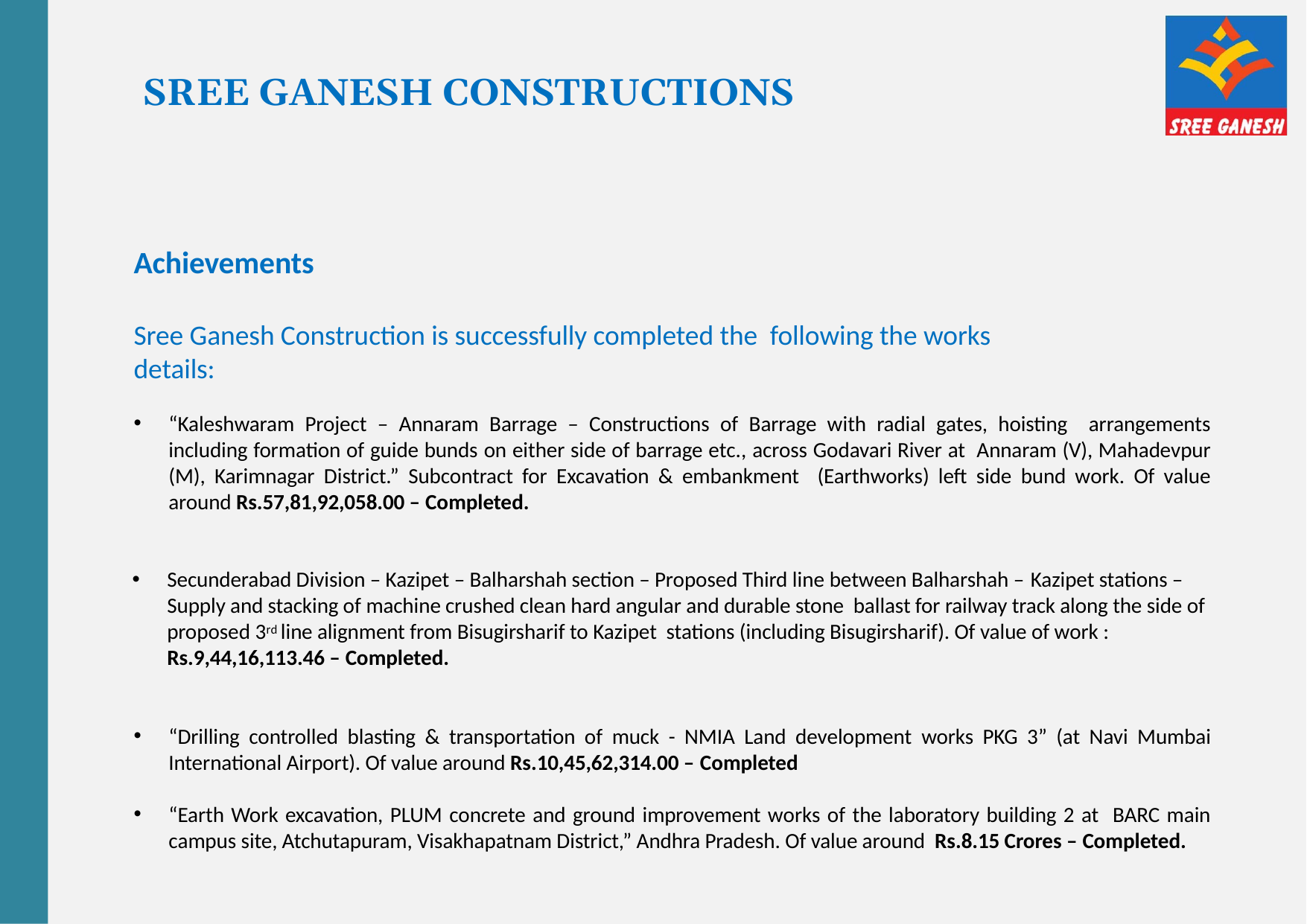

SREE GANESH CONSTRUCTIONS
# Achievements
Sree Ganesh Construction is successfully completed the  following the works details:
“Kaleshwaram Project – Annaram Barrage – Constructions of Barrage with radial gates, hoisting  arrangements including formation of guide bunds on either side of barrage etc., across Godavari River at  Annaram (V), Mahadevpur (M), Karimnagar District.” Subcontract for Excavation & embankment  (Earthworks) left side bund work. Of value around Rs.57,81,92,058.00 – Completed.

Secunderabad Division – Kazipet – Balharshah section – Proposed Third line between Balharshah –  Kazipet stations – Supply and stacking of machine crushed clean hard angular and durable stone  ballast for railway track along the side of proposed 3rd line alignment from Bisugirsharif to Kazipet  stations (including Bisugirsharif). Of value of work : Rs.9,44,16,113.46 – Completed.

“Drilling controlled blasting & transportation of muck - NMIA Land development works PKG 3” (at Navi Mumbai International Airport). Of value around Rs.10,45,62,314.00 – Completed

“Earth Work excavation, PLUM concrete and ground improvement works of the laboratory building 2 at  BARC main campus site, Atchutapuram, Visakhapatnam District,” Andhra Pradesh. Of value around  Rs.8.15 Crores – Completed.